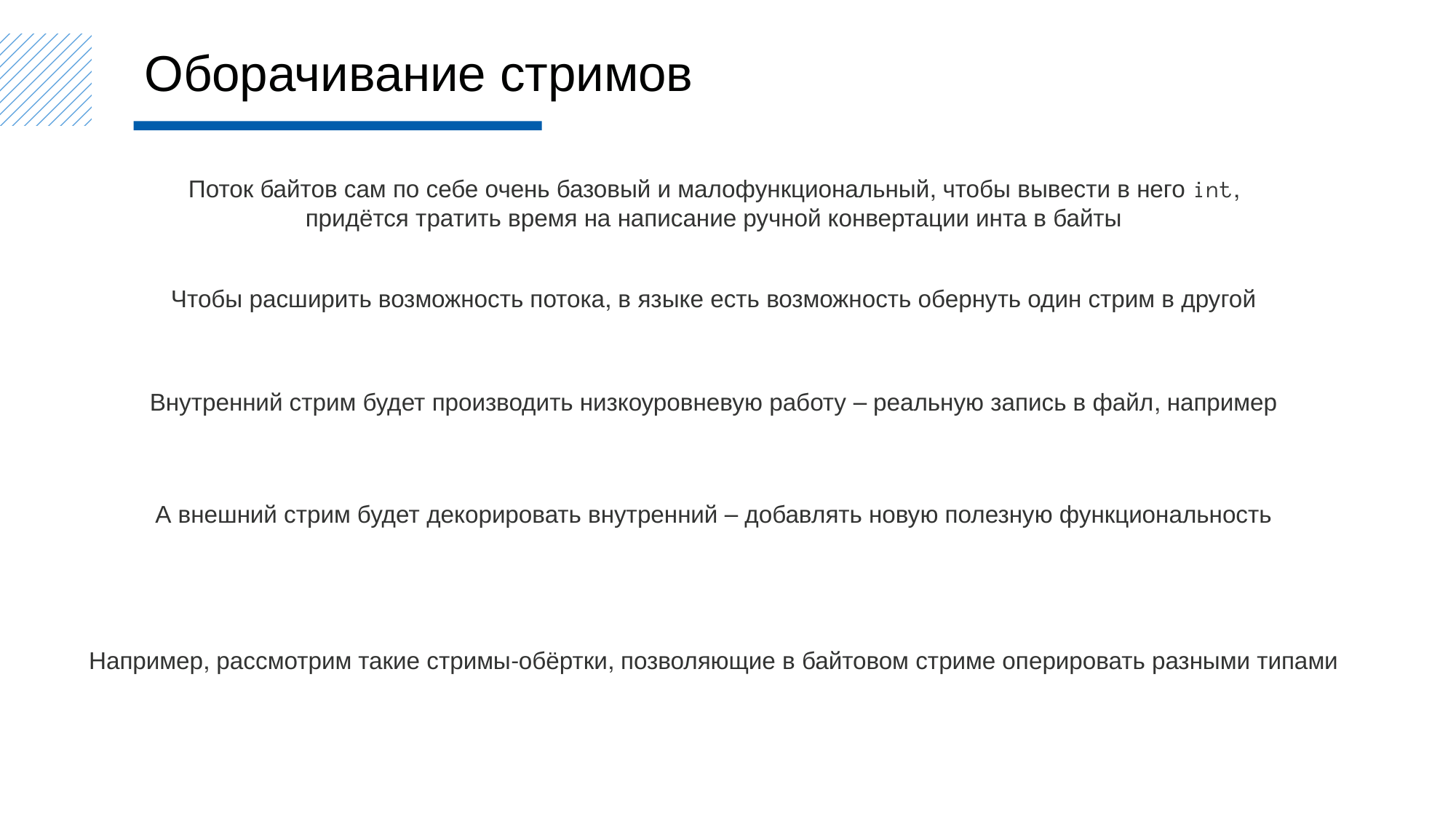

Оборачивание стримов
Поток байтов сам по себе очень базовый и малофункциональный, чтобы вывести в него int,
придётся тратить время на написание ручной конвертации инта в байты
Чтобы расширить возможность потока, в языке есть возможность обернуть один стрим в другой
Внутренний стрим будет производить низкоуровневую работу – реальную запись в файл, например
А внешний стрим будет декорировать внутренний – добавлять новую полезную функциональность
Например, рассмотрим такие стримы-обёртки, позволяющие в байтовом стриме оперировать разными типами